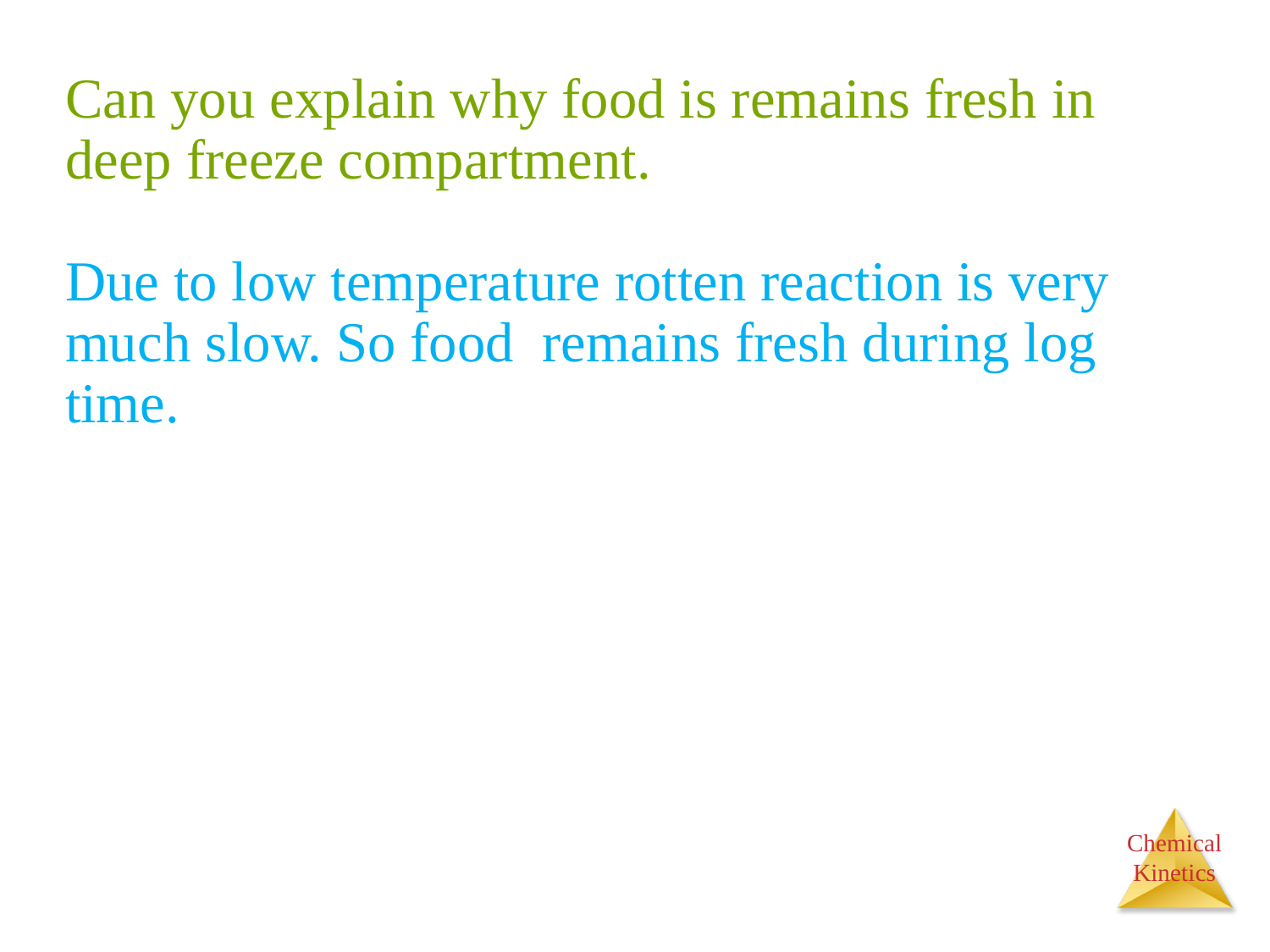

Can you explain why food is remains fresh in deep freeze compartment.

Due to low temperature rotten reaction is very much slow. So food  remains fresh during log time.